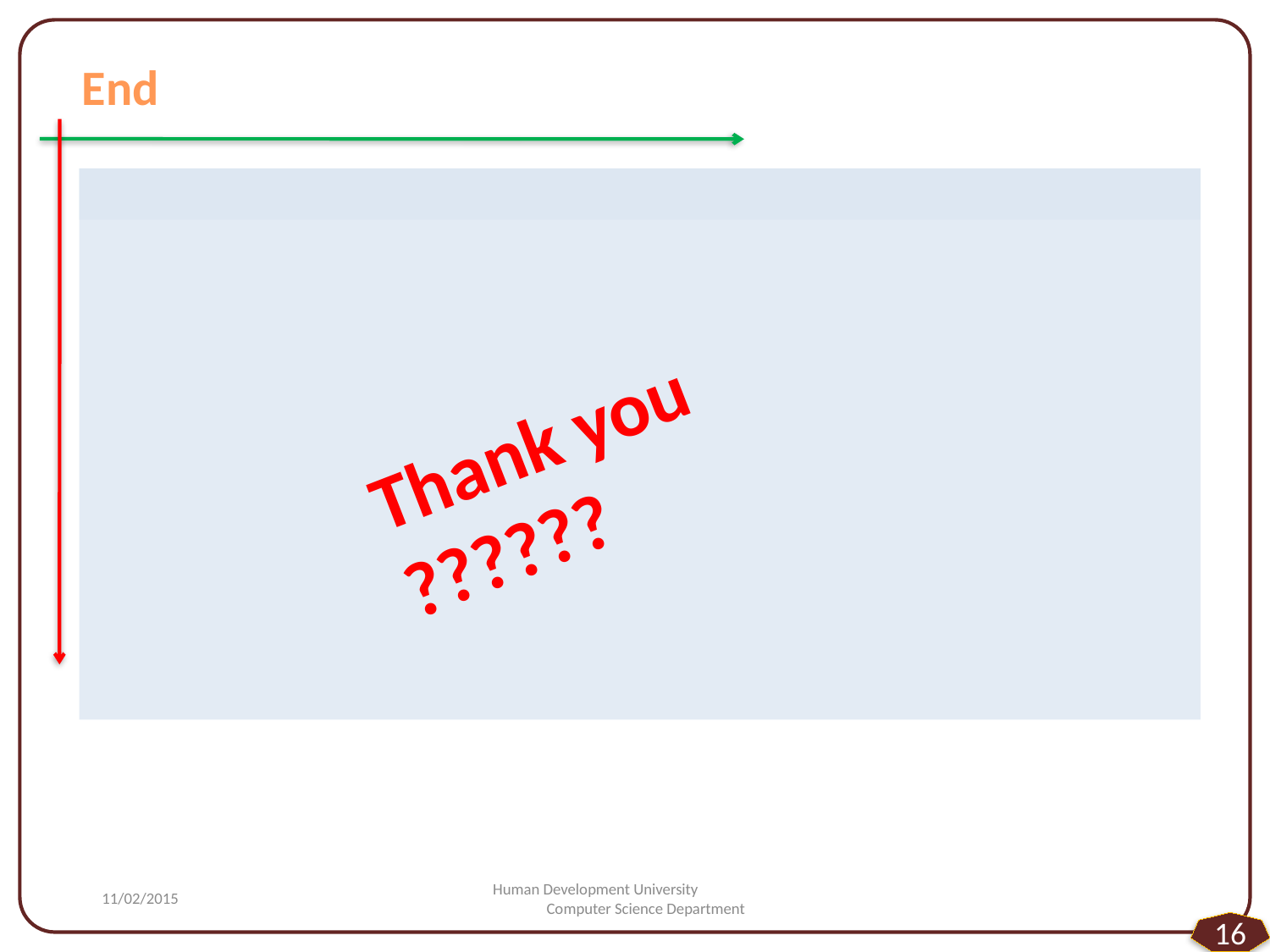

End

#
Thank you
??????

11/02/2015
Human Development University                              Computer Science Department
16